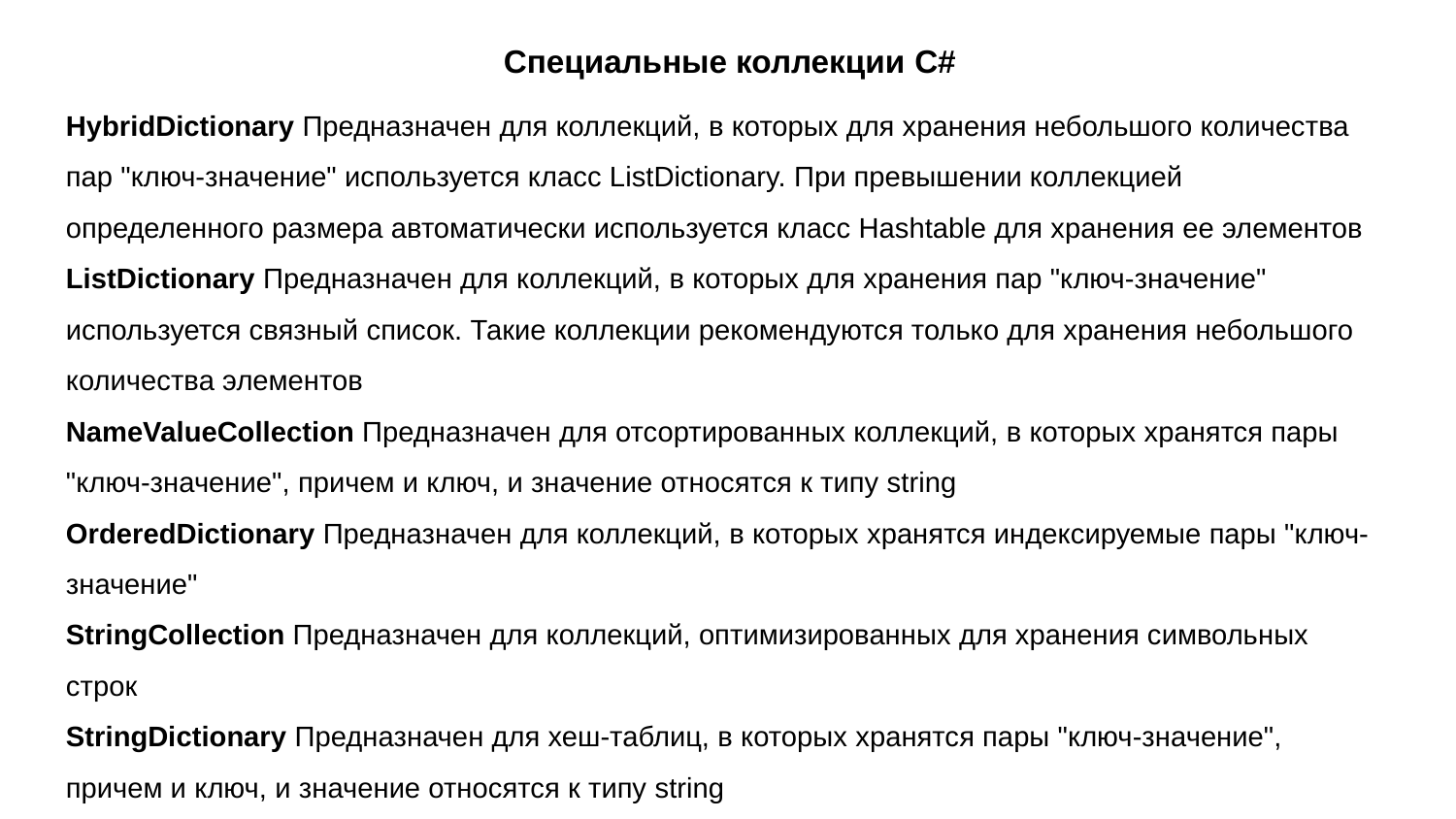

# Специальные коллекции C#
HybridDictionary Предназначен для коллекций, в которых для хранения небольшого количества пар "ключ-значение" используется класс ListDictionary. При превышении коллекцией определенного размера автоматически используется класс Hashtable для хранения ее элементов ListDictionary Предназначен для коллекций, в которых для хранения пар "ключ-значение" используется связный список. Такие коллекции рекомендуются только для хранения небольшого количества элементов
NameValueCollection Предназначен для отсортированных коллекций, в которых хранятся пары "ключ-значение", причем и ключ, и значение относятся к типу string
OrderedDictionary Предназначен для коллекций, в которых хранятся индексируемые пары "ключ-значение"
StringCollection Предназначен для коллекций, оптимизированных для хранения символьных строк
StringDictionary Предназначен для хеш-таблиц, в которых хранятся пары "ключ-значение", причем и ключ, и значение относятся к типу string